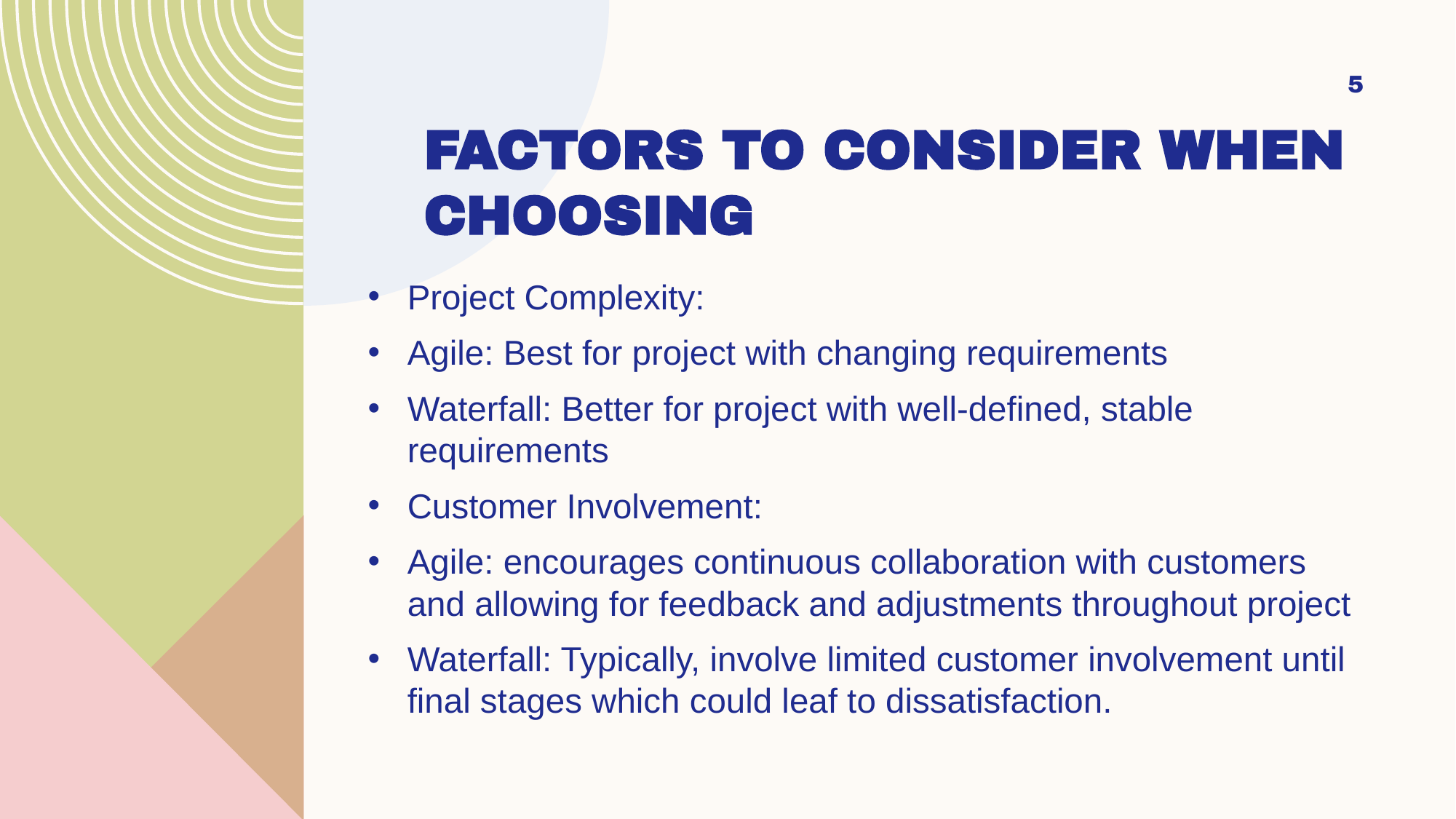

5
# Factors to consider when Choosing
Project Complexity:
Agile: Best for project with changing requirements
Waterfall: Better for project with well-defined, stable requirements
Customer Involvement:
Agile: encourages continuous collaboration with customers and allowing for feedback and adjustments throughout project
Waterfall: Typically, involve limited customer involvement until final stages which could leaf to dissatisfaction.